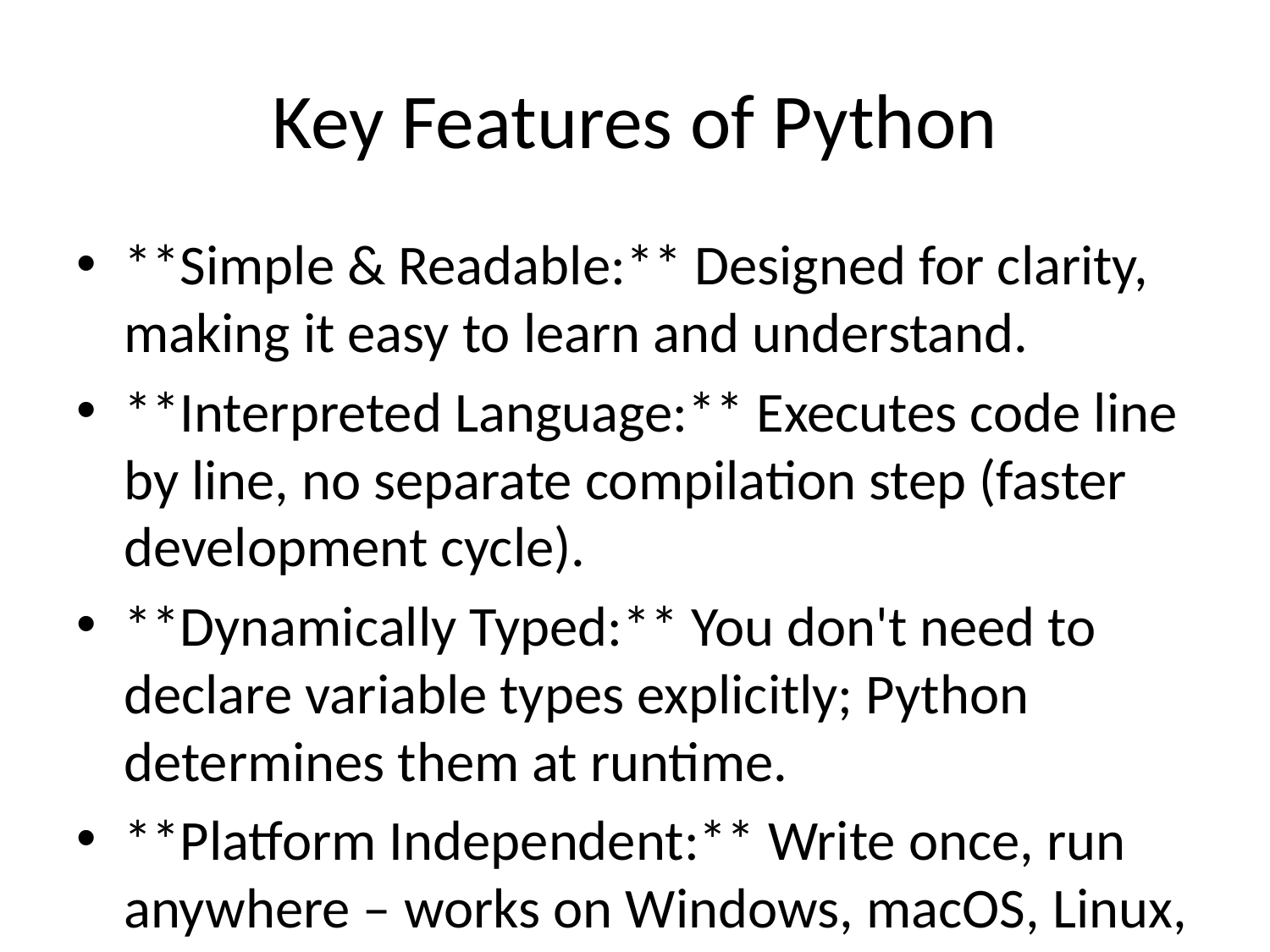

# Key Features of Python
**Simple & Readable:** Designed for clarity, making it easy to learn and understand.
**Interpreted Language:** Executes code line by line, no separate compilation step (faster development cycle).
**Dynamically Typed:** You don't need to declare variable types explicitly; Python determines them at runtime.
**Platform Independent:** Write once, run anywhere – works on Windows, macOS, Linux, etc.
**Object-Oriented:** Supports Object-Oriented Programming (OOP) paradigms.
**Extensive Libraries & Frameworks:** A vast ecosystem of modules for almost any task (e.g., NumPy, Pandas, Django, Flask).